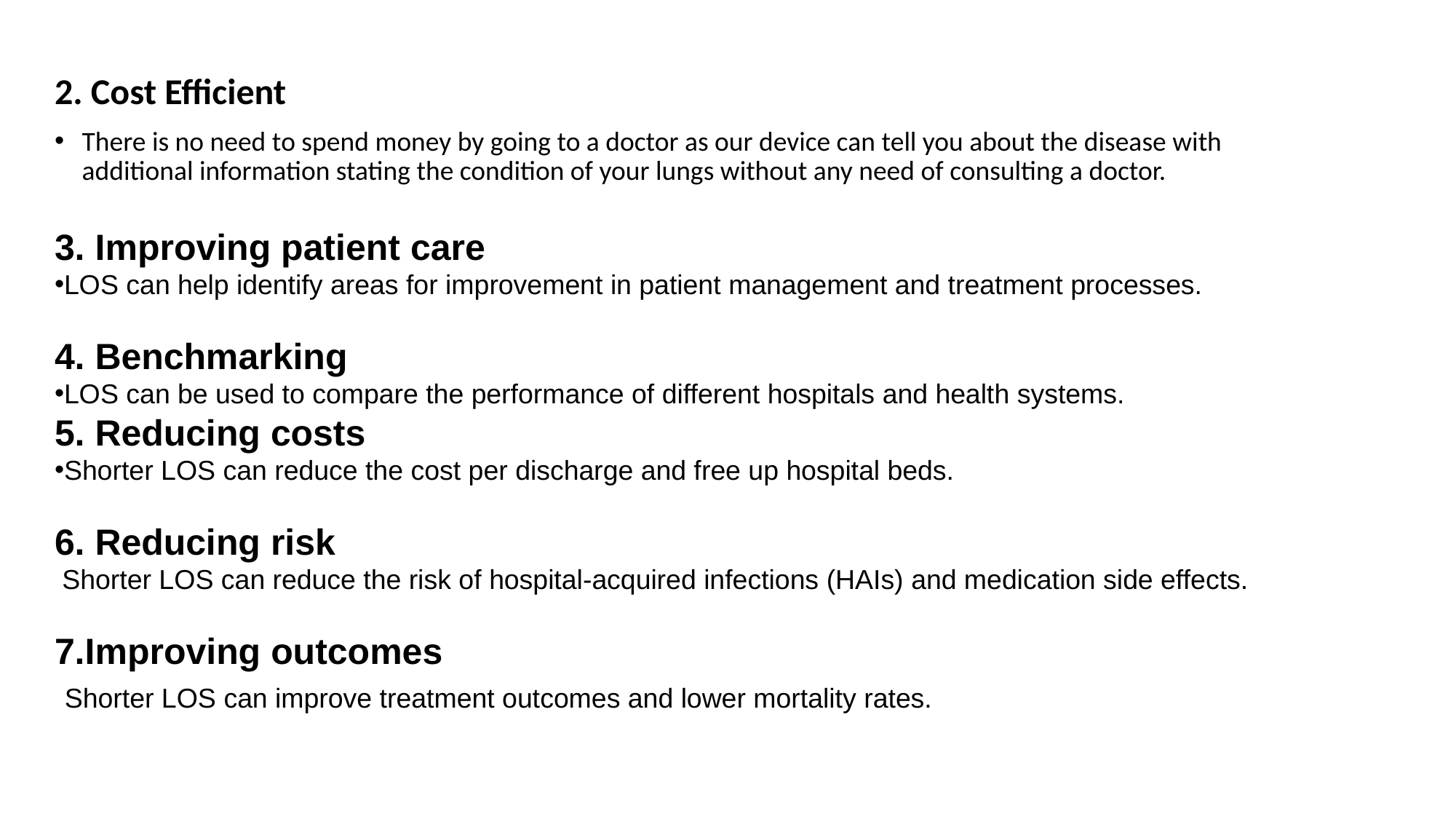

2. Cost Efficient
There is no need to spend money by going to a doctor as our device can tell you about the disease with additional information stating the condition of your lungs without any need of consulting a doctor.

3. Improving patient care
LOS can help identify areas for improvement in patient management and treatment processes.

4. Benchmarking
LOS can be used to compare the performance of different hospitals and health systems.
5. Reducing costs
Shorter LOS can reduce the cost per discharge and free up hospital beds.

6. Reducing risk
 Shorter LOS can reduce the risk of hospital-acquired infections (HAIs) and medication side effects.

7.Improving outcomes
 Shorter LOS can improve treatment outcomes and lower mortality rates.